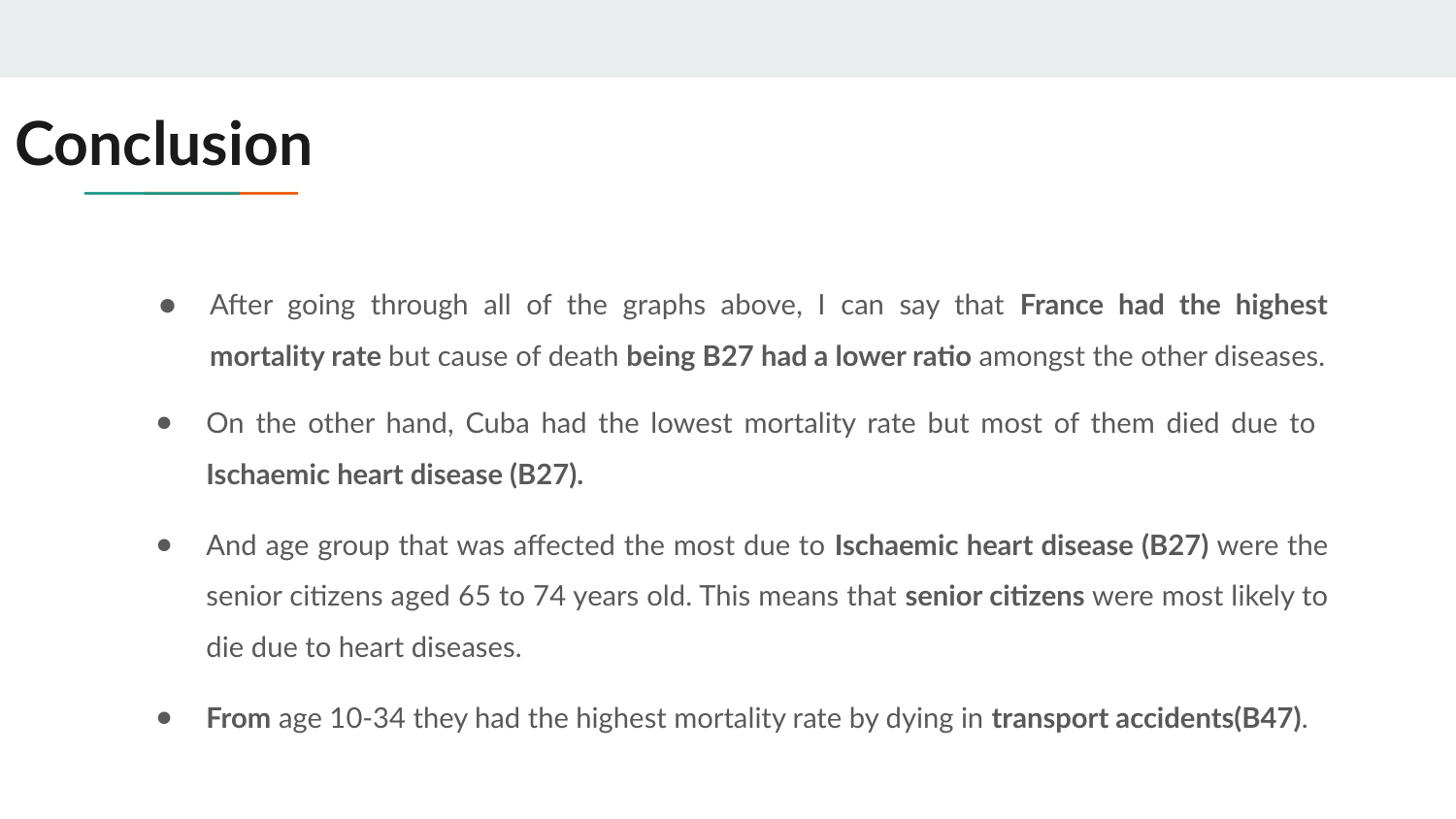

Conclusion
After going through all of the graphs above, I can say that France had the highest mortality rate but cause of death being B27 had a lower ratio amongst the other diseases.
On the other hand, Cuba had the lowest mortality rate but most of them died due to  Ischaemic heart disease (B27).
And age group that was affected the most due to Ischaemic heart disease (B27) were the senior citizens aged 65 to 74 years old. This means that senior citizens were most likely to die due to heart diseases.
From age 10-34 they had the highest mortality rate by dying in transport accidents(B47).